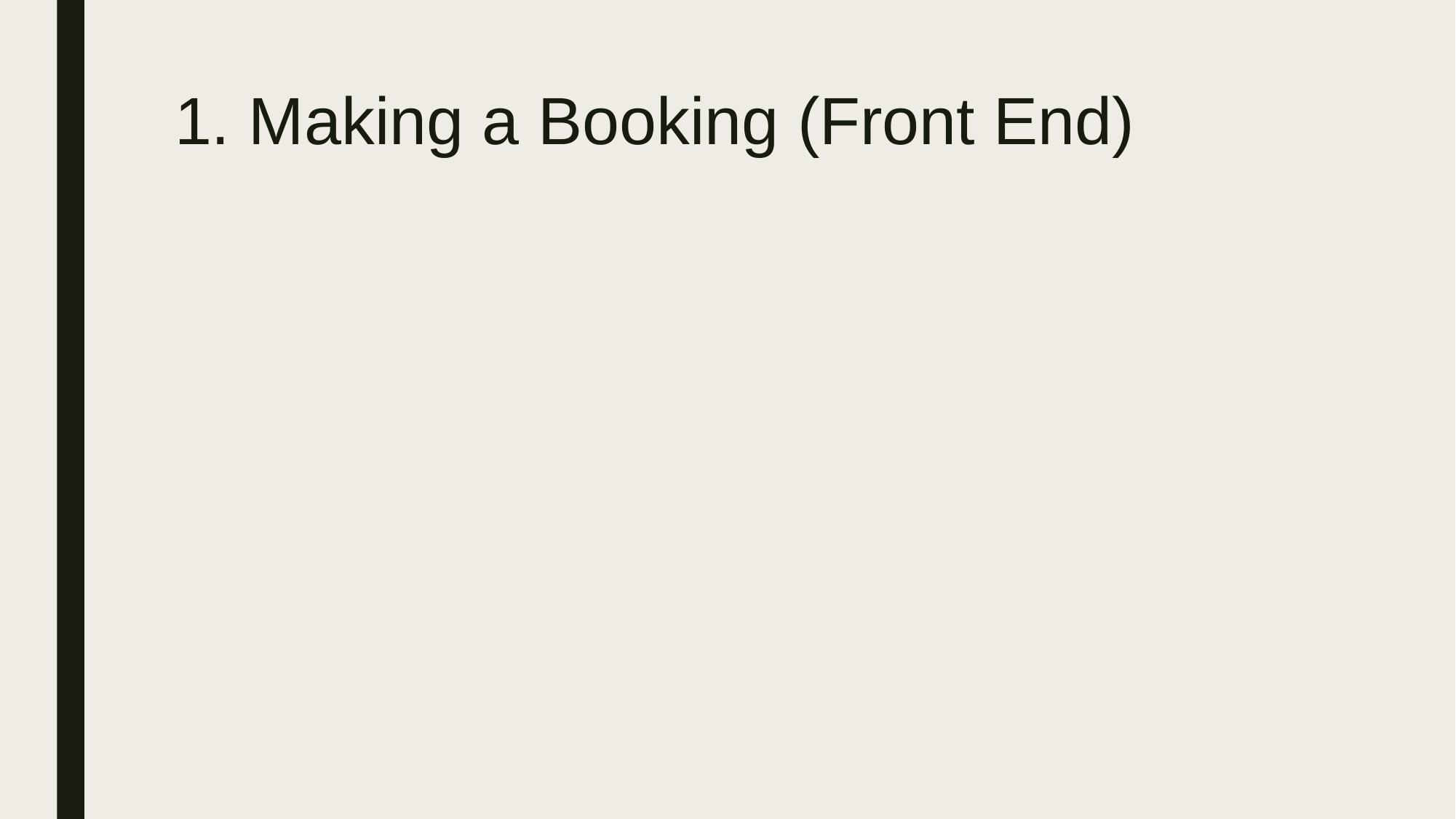

# 1. Making a Booking (Front End)